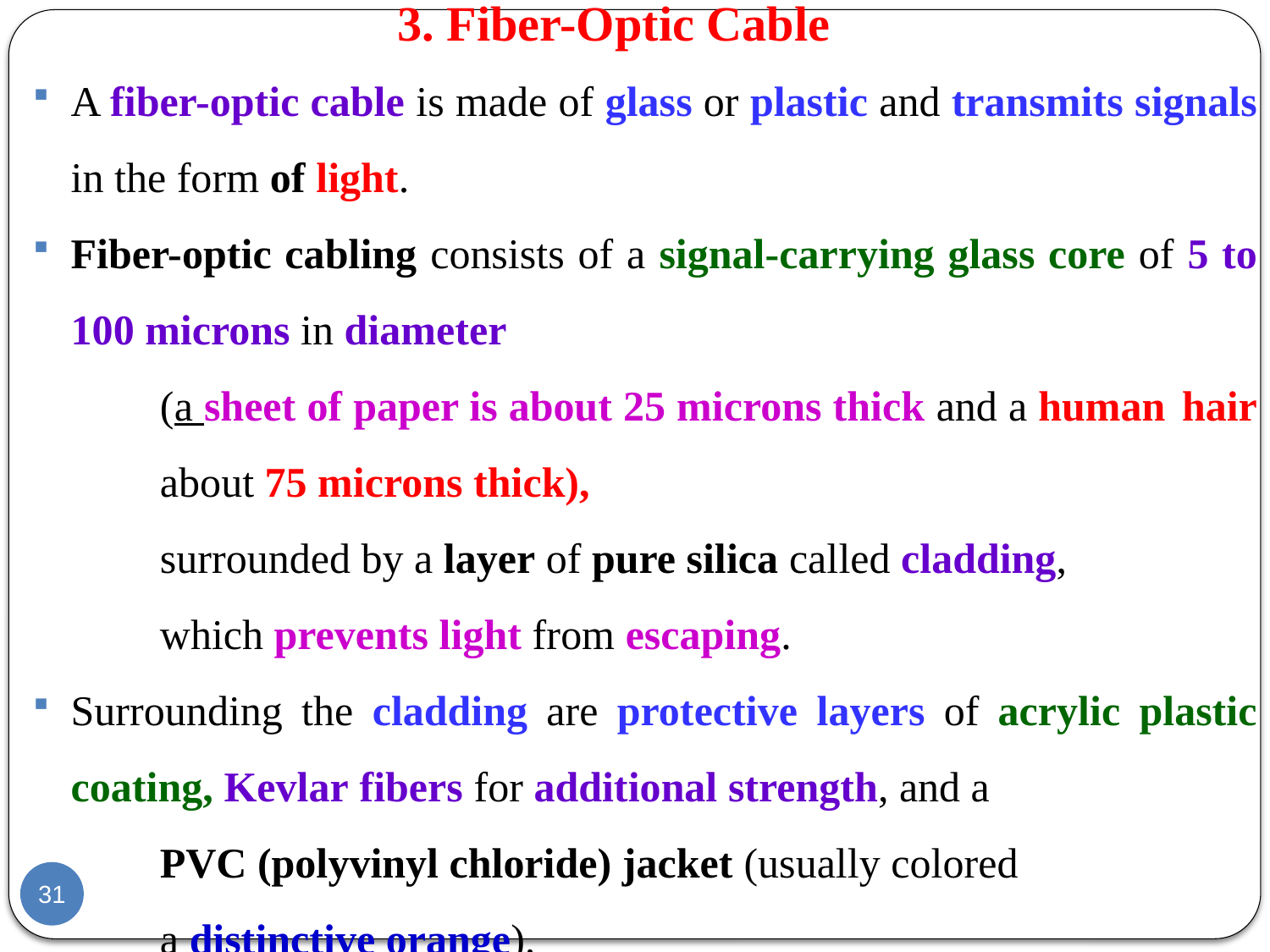

# 3. Fiber-Optic Cable
A fiber-optic cable is made of glass or plastic and transmits signals in the form of light.
Fiber-optic cabling consists of a signal-carrying glass core of 5 to 100 microns in diameter
	(a sheet of paper is about 25 microns thick and a human 	hair 	about 75 microns thick),
	surrounded by a layer of pure silica called cladding,
	which prevents light from escaping.
Surrounding the cladding are protective layers of acrylic plastic coating, Kevlar fibers for additional strength, and a
	PVC (polyvinyl chloride) jacket (usually colored
	a distinctive orange).
31